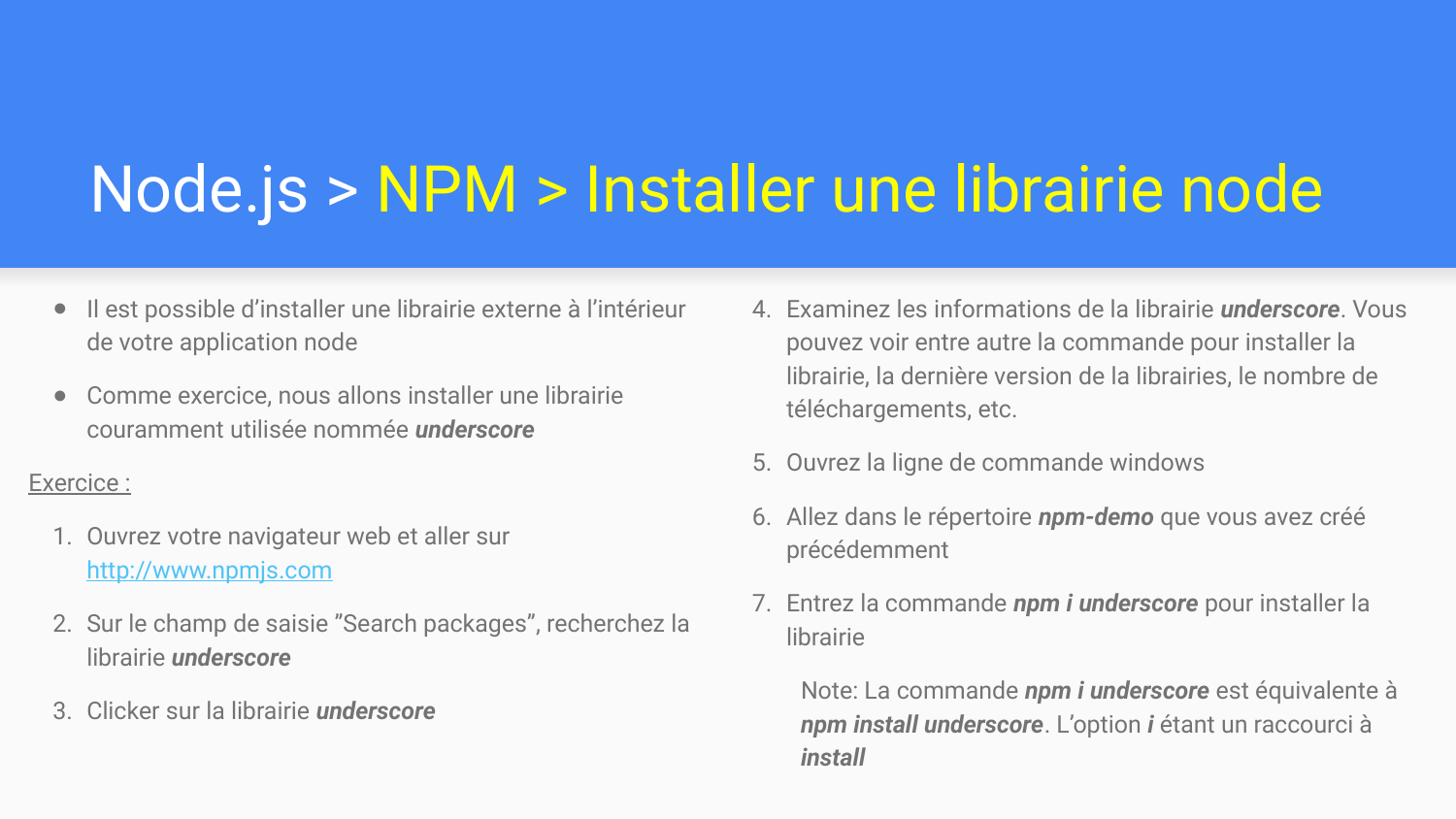

# Node.js > NPM > Installer une librairie node
Il est possible d’installer une librairie externe à l’intérieur de votre application node
Comme exercice, nous allons installer une librairie couramment utilisée nommée underscore
Exercice :
Ouvrez votre navigateur web et aller sur http://www.npmjs.com
Sur le champ de saisie ”Search packages”, recherchez la librairie underscore
Clicker sur la librairie underscore
Examinez les informations de la librairie underscore. Vous pouvez voir entre autre la commande pour installer la librairie, la dernière version de la librairies, le nombre de téléchargements, etc.
Ouvrez la ligne de commande windows
Allez dans le répertoire npm-demo que vous avez créé précédemment
Entrez la commande npm i underscore pour installer la librairie
Note: La commande npm i underscore est équivalente à npm install underscore. L’option i étant un raccourci à install